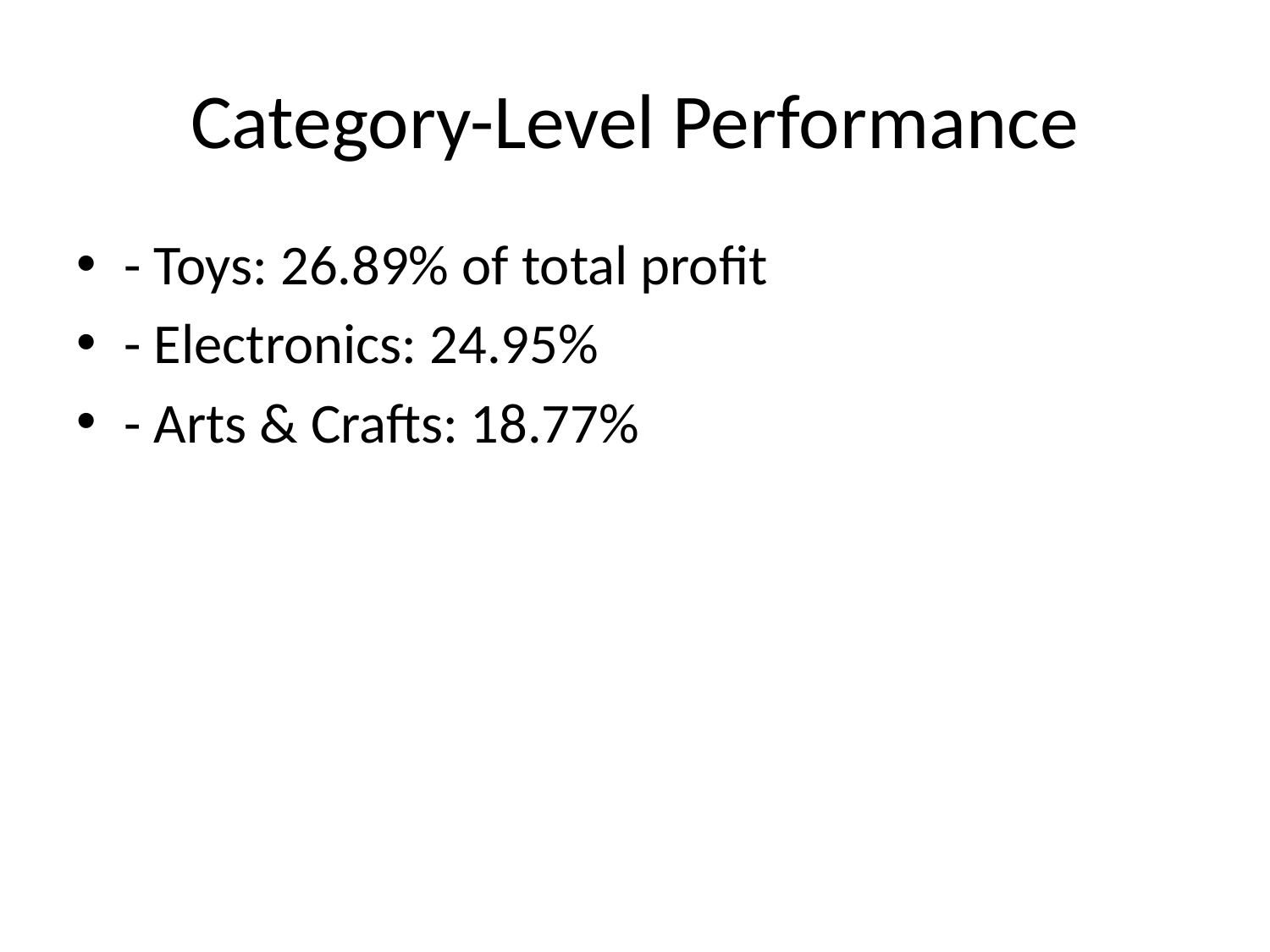

# Category-Level Performance
- Toys: 26.89% of total profit
- Electronics: 24.95%
- Arts & Crafts: 18.77%